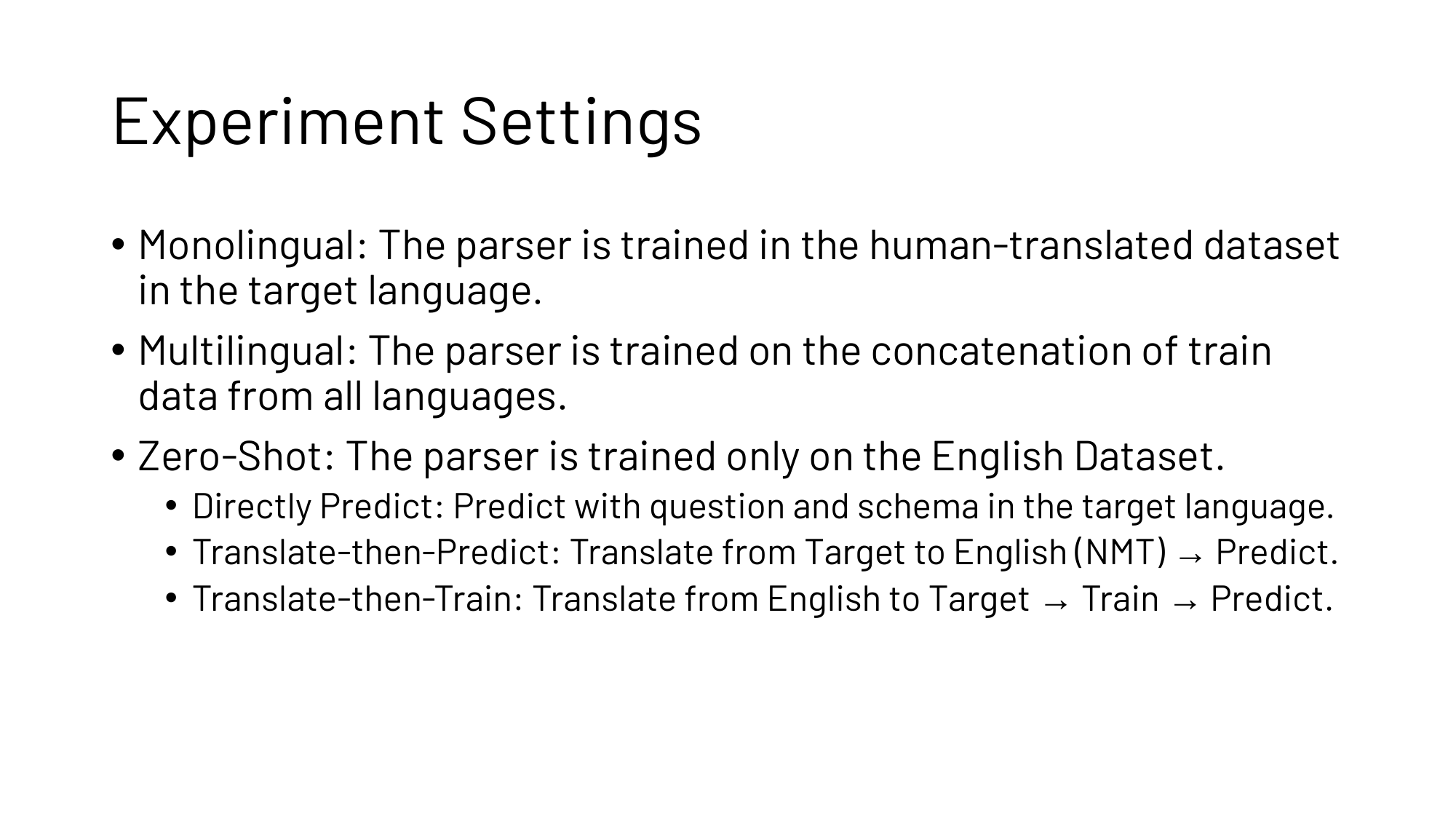

# Experiment Settings
Monolingual: The parser is trained in the human-translated dataset in the target language.
Multilingual: The parser is trained on the concatenation of train data from all languages.
Zero-Shot: The parser is trained only on the English Dataset.
Directly Predict: Predict with question and schema in the target language.
Translate-then-Predict: Translate from Target to English (NMT) → Predict.
Translate-then-Train: Translate from English to Target → Train → Predict.